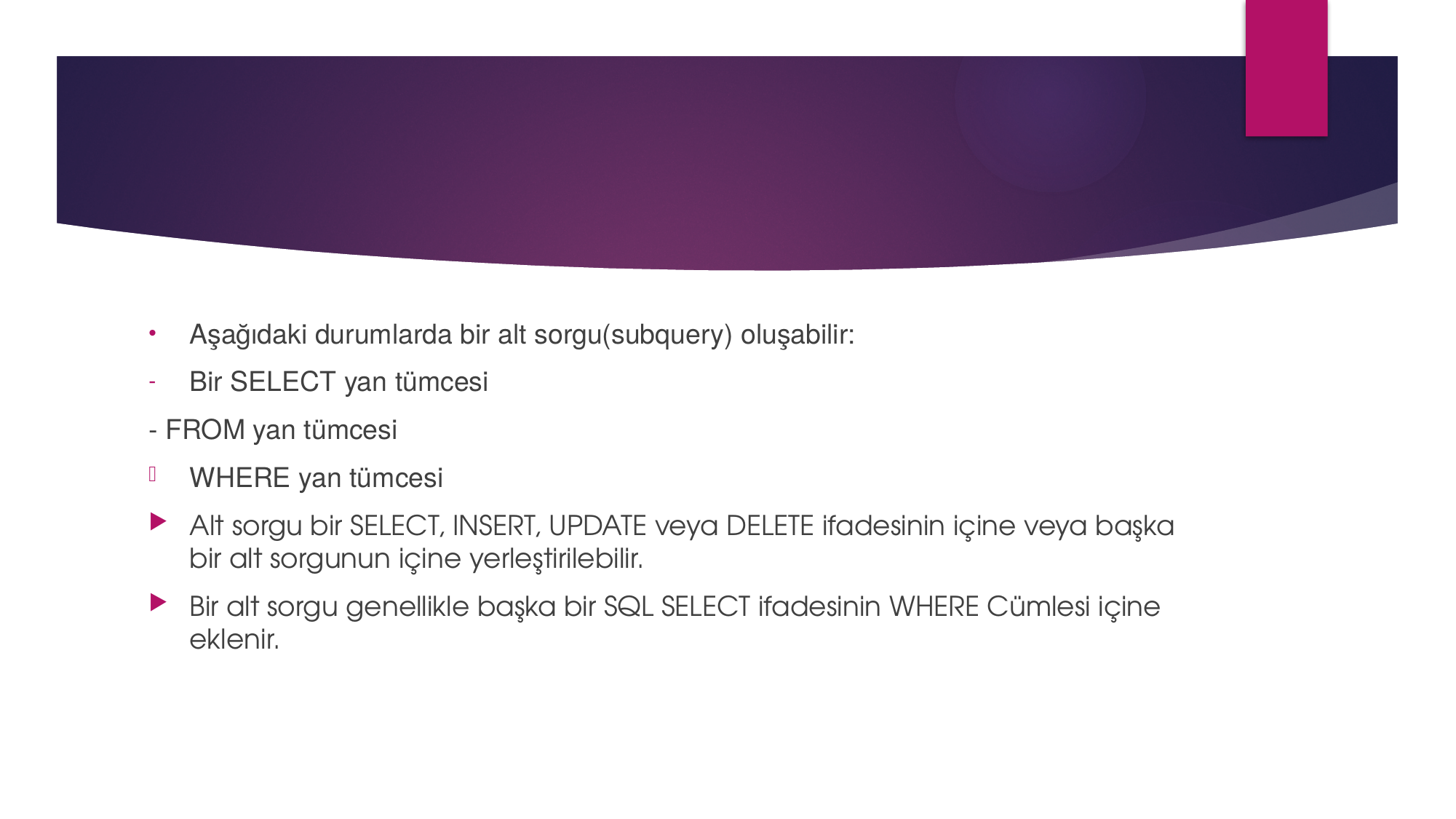

#
Aşağıdaki durumlarda bir alt sorgu(subquery) oluşabilir:
Bir SELECT yan tümcesi
- FROM yan tümcesi
WHERE yan tümcesi
Alt sorgu bir SELECT, INSERT, UPDATE veya DELETE ifadesinin içine veya başka bir alt sorgunun içine yerleştirilebilir.
Bir alt sorgu genellikle başka bir SQL SELECT ifadesinin WHERE Cümlesi içine eklenir.